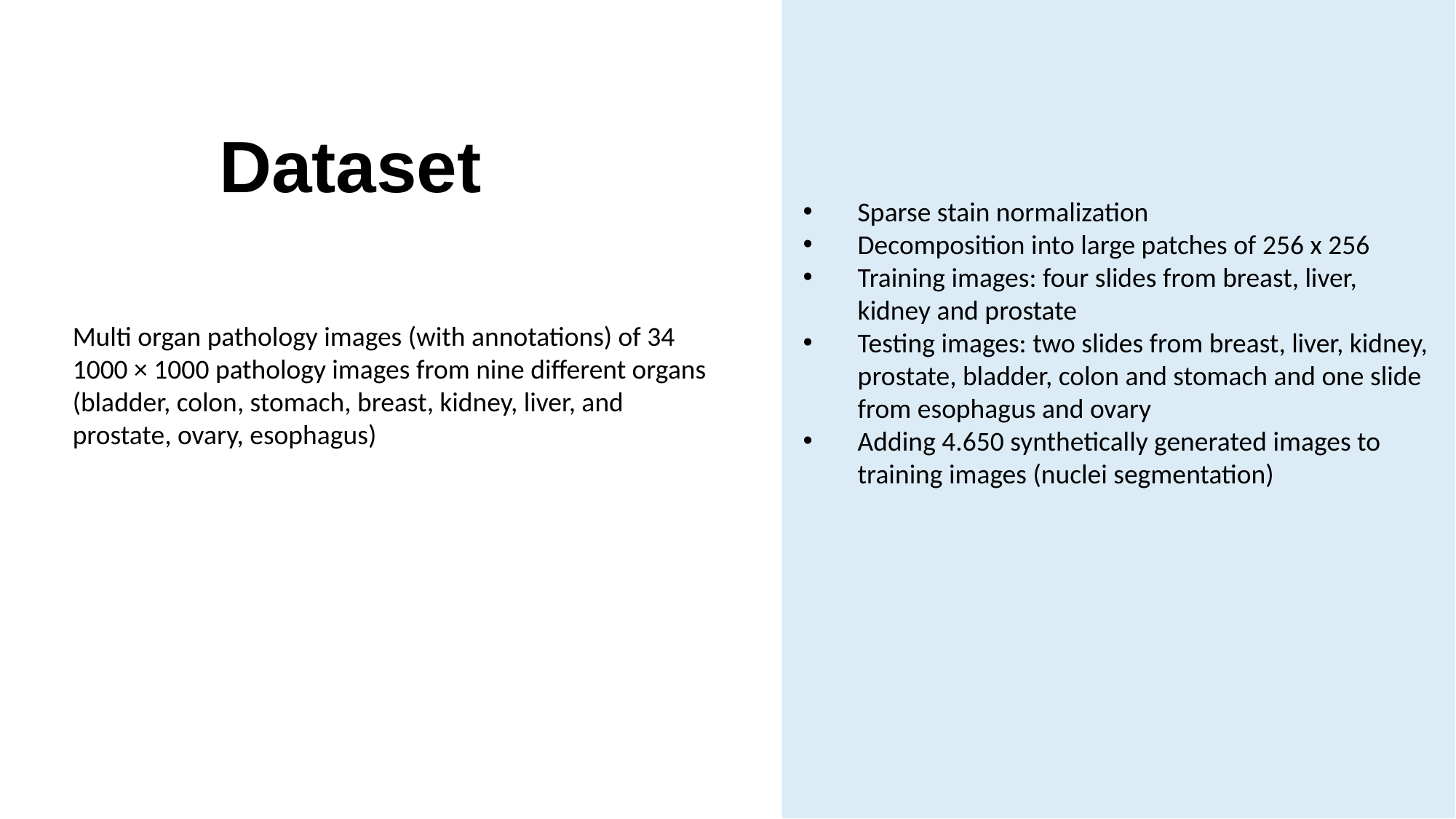

Dataset
Sparse stain normalization
Decomposition into large patches of 256 x 256
Training images: four slides from breast, liver, kidney and prostate
Testing images: two slides from breast, liver, kidney, prostate, bladder, colon and stomach and one slide from esophagus and ovary
Adding 4.650 synthetically generated images to training images (nuclei segmentation)

Multi organ pathology images (with annotations) of 34 1000 × 1000 pathology images from nine different organs (bladder, colon, stomach, breast, kidney, liver, and prostate, ovary, esophagus)